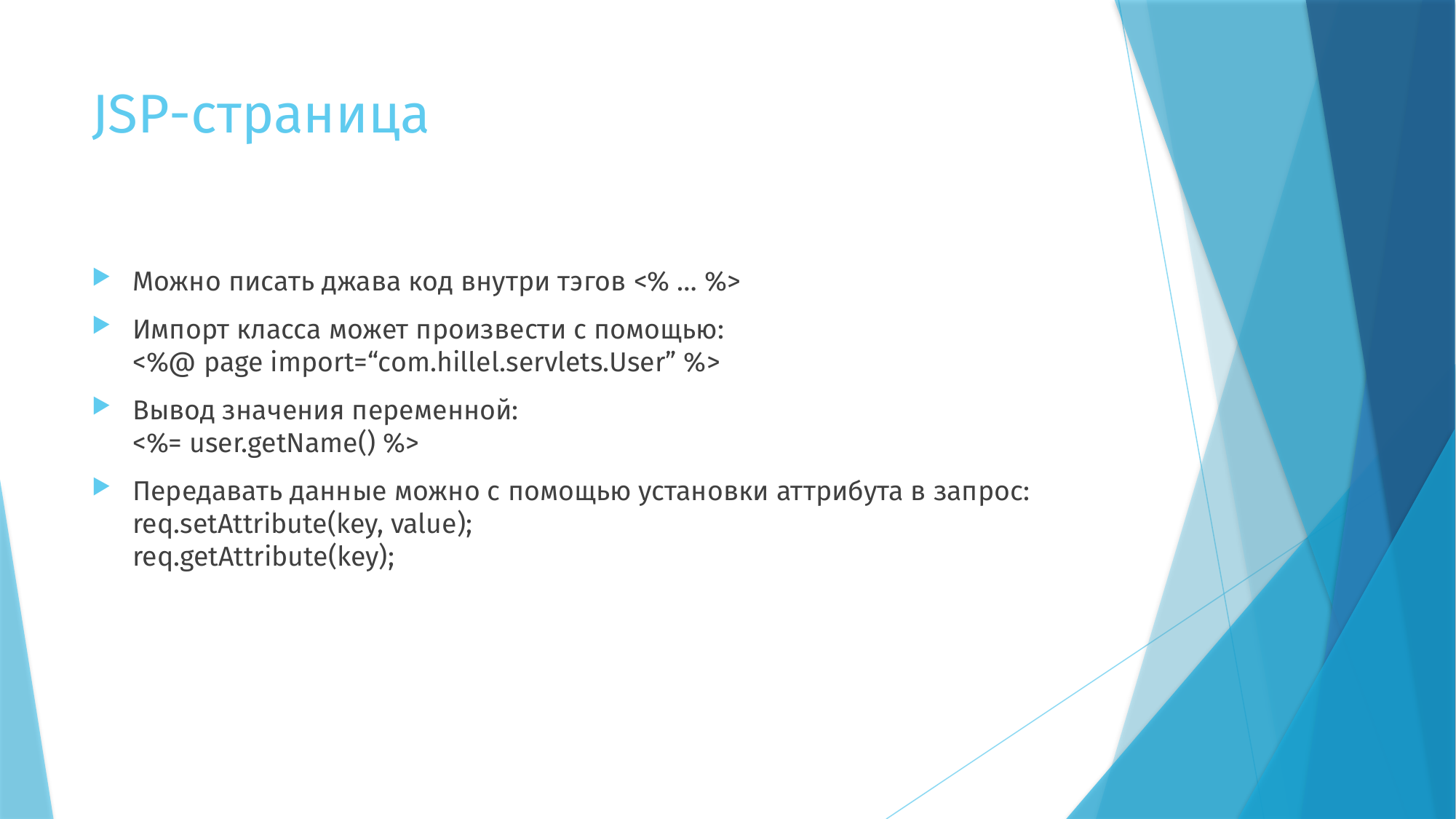

# JSP-страница
Можно писать джава код внутри тэгов <% … %>
Импорт класса может произвести с помощью:
<%@ page import=“com.hillel.servlets.User” %>
Вывод значения переменной:
<%= user.getName() %>
Передавать данные можно с помощью установки аттрибута в запрос:
req.setAttribute(key, value);
req.getAttribute(key);